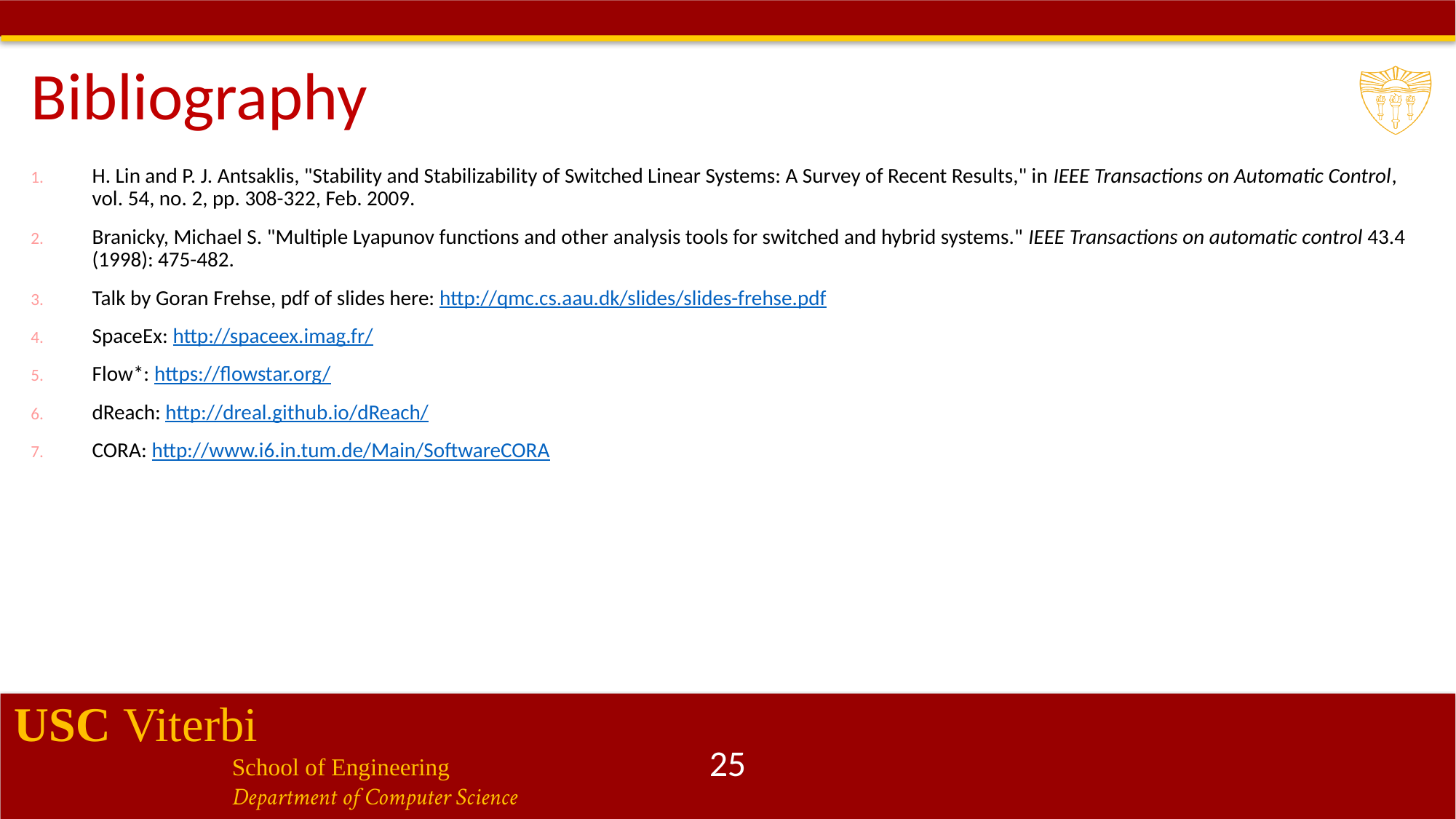

# Bibliography
H. Lin and P. J. Antsaklis, "Stability and Stabilizability of Switched Linear Systems: A Survey of Recent Results," in IEEE Transactions on Automatic Control, vol. 54, no. 2, pp. 308-322, Feb. 2009.
Branicky, Michael S. "Multiple Lyapunov functions and other analysis tools for switched and hybrid systems." IEEE Transactions on automatic control 43.4 (1998): 475-482.
Talk by Goran Frehse, pdf of slides here: http://qmc.cs.aau.dk/slides/slides-frehse.pdf
SpaceEx: http://spaceex.imag.fr/
Flow*: https://flowstar.org/
dReach: http://dreal.github.io/dReach/
CORA: http://www.i6.in.tum.de/Main/SoftwareCORA

25